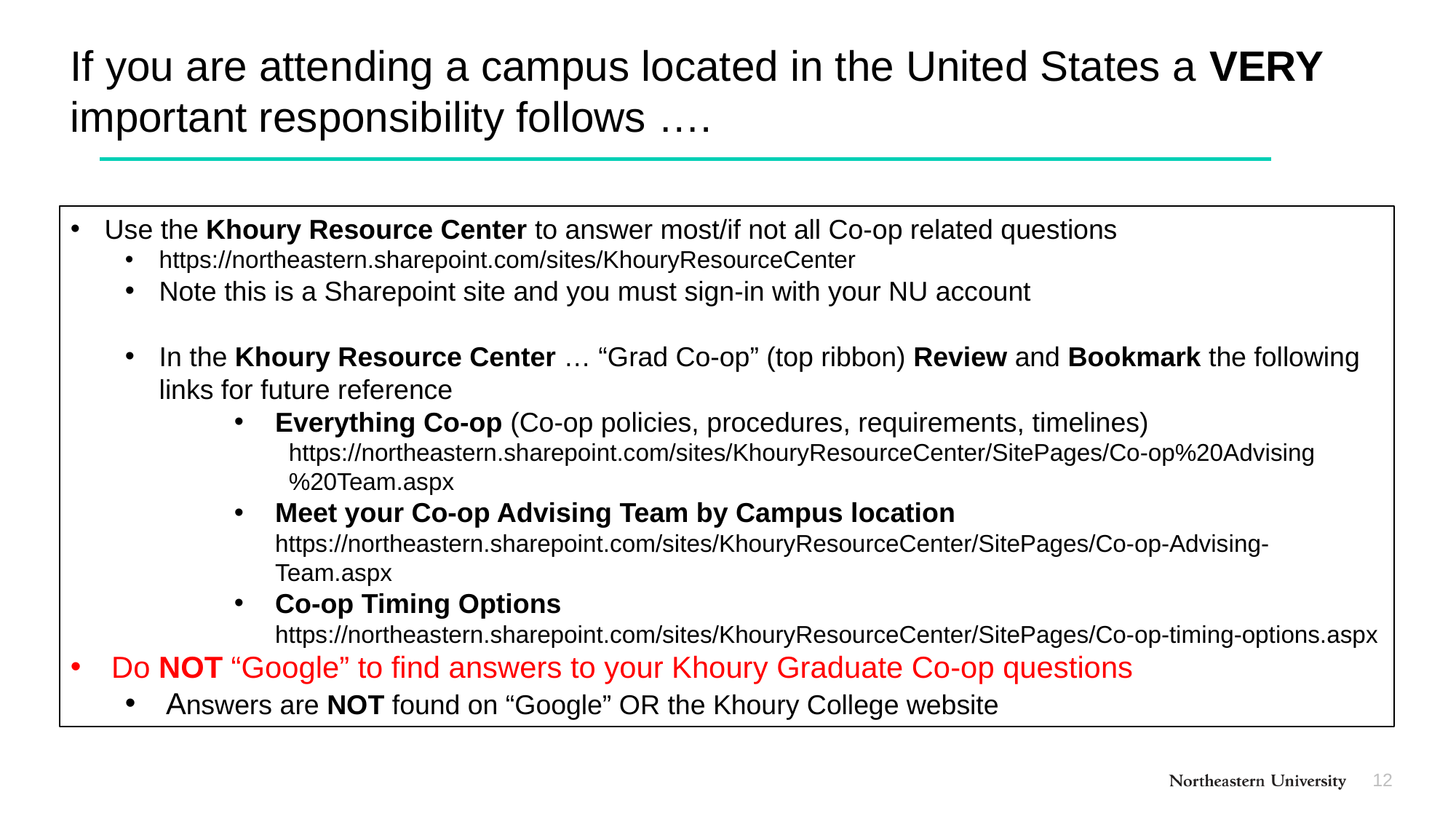

If you are attending a campus located in the United States a VERY important responsibility follows ….
Use the Khoury Resource Center to answer most/if not all Co-op related questions
https://northeastern.sharepoint.com/sites/KhouryResourceCenter
Note this is a Sharepoint site and you must sign-in with your NU account

In the Khoury Resource Center … “Grad Co-op” (top ribbon) Review and Bookmark the following links for future reference
Everything Co-op (Co-op policies, procedures, requirements, timelines)
https://northeastern.sharepoint.com/sites/KhouryResourceCenter/SitePages/Co-op%20Advising%20Team.aspx
Meet your Co-op Advising Team by Campus location https://northeastern.sharepoint.com/sites/KhouryResourceCenter/SitePages/Co-op-Advising-Team.aspx
Co-op Timing Options https://northeastern.sharepoint.com/sites/KhouryResourceCenter/SitePages/Co-op-timing-options.aspx
Do NOT “Google” to find answers to your Khoury Graduate Co-op questions
Answers are NOT found on “Google” OR the Khoury College website
  12